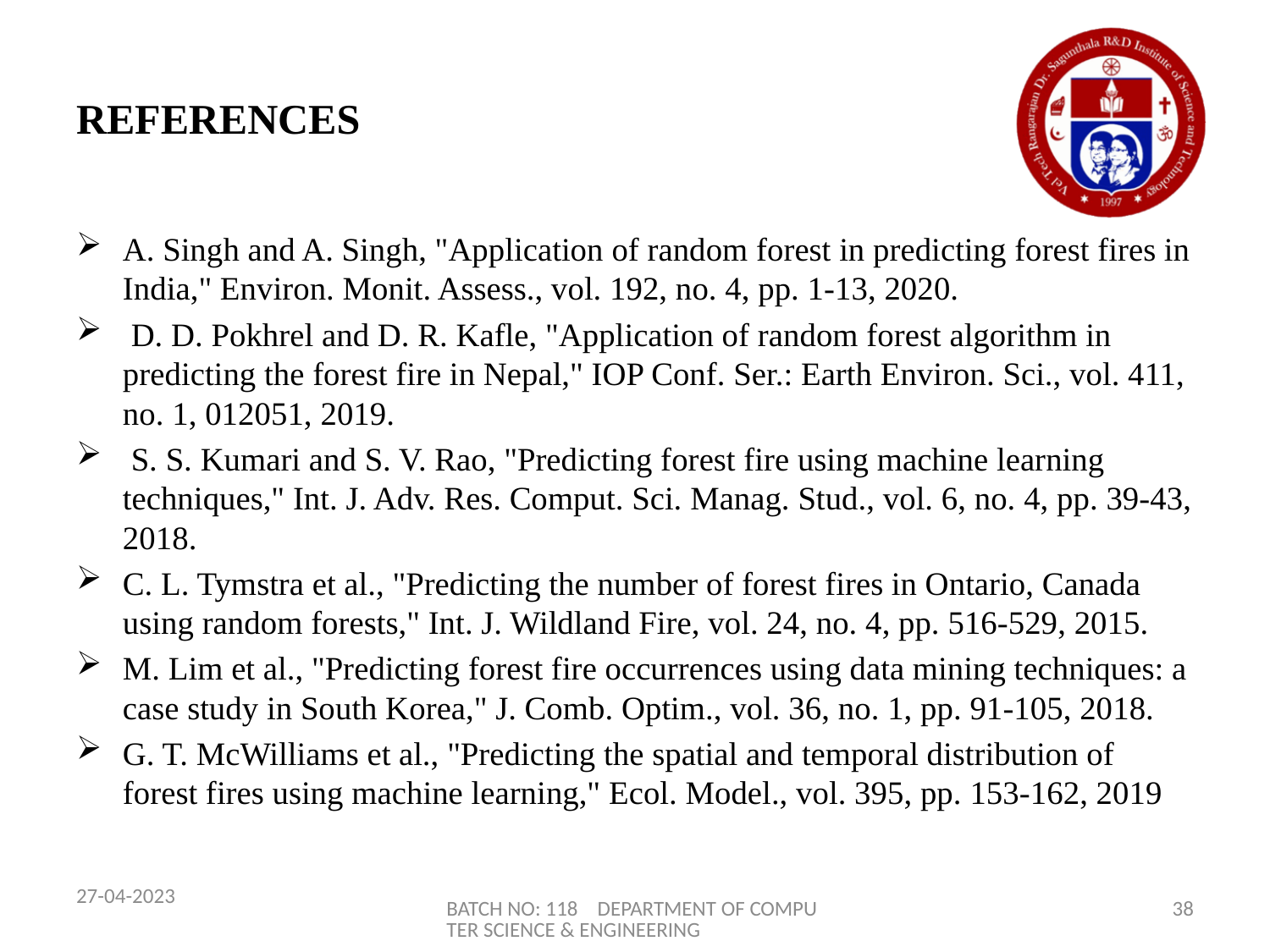

# REFERENCES
A. Singh and A. Singh, "Application of random forest in predicting forest fires in India," Environ. Monit. Assess., vol. 192, no. 4, pp. 1-13, 2020.
 D. D. Pokhrel and D. R. Kafle, "Application of random forest algorithm in predicting the forest fire in Nepal," IOP Conf. Ser.: Earth Environ. Sci., vol. 411, no. 1, 012051, 2019.
 S. S. Kumari and S. V. Rao, "Predicting forest fire using machine learning techniques," Int. J. Adv. Res. Comput. Sci. Manag. Stud., vol. 6, no. 4, pp. 39-43, 2018.
C. L. Tymstra et al., "Predicting the number of forest fires in Ontario, Canada using random forests," Int. J. Wildland Fire, vol. 24, no. 4, pp. 516-529, 2015.
M. Lim et al., "Predicting forest fire occurrences using data mining techniques: a case study in South Korea," J. Comb. Optim., vol. 36, no. 1, pp. 91-105, 2018.
G. T. McWilliams et al., "Predicting the spatial and temporal distribution of forest fires using machine learning," Ecol. Model., vol. 395, pp. 153-162, 2019

27-04-2023

BATCH NO: 118    DEPARTMENT OF COMPUTER SCIENCE & ENGINEERING
38